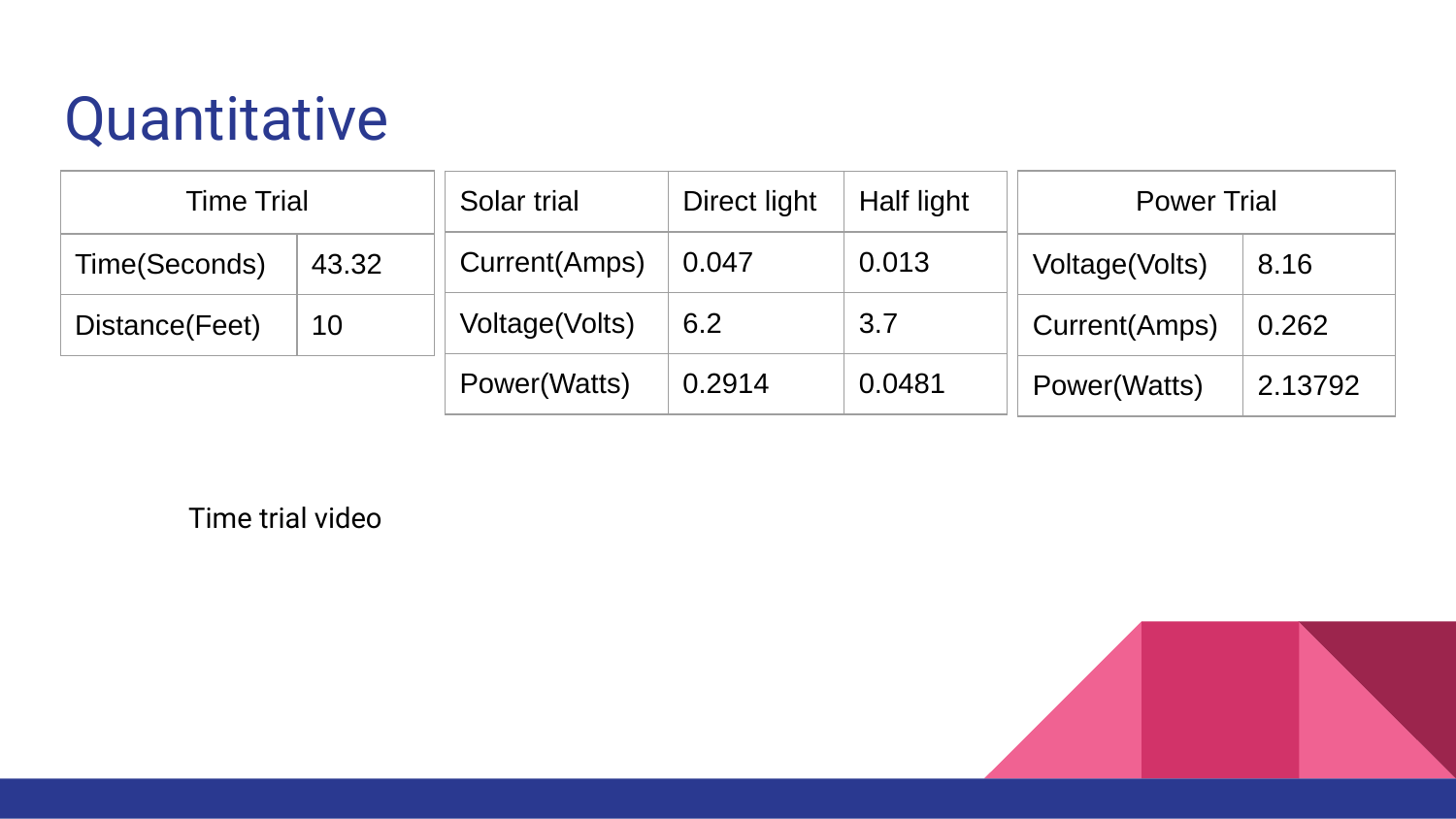

# Quantitative
| Time Trial |  |
| --- | --- |
| Time(Seconds) | 43.32 |
| Distance(Feet) | 10 |
| Power Trial |  |
| --- | --- |
| Voltage(Volts) | 8.16 |
| Current(Amps) | 0.262 |
| Power(Watts) | 2.13792 |
| Solar trial | Direct light | Half light |
| --- | --- | --- |
| Current(Amps) | 0.047 | 0.013 |
| Voltage(Volts) | 6.2 | 3.7 |
| Power(Watts) | 0.2914 | 0.0481 |
Time trial video